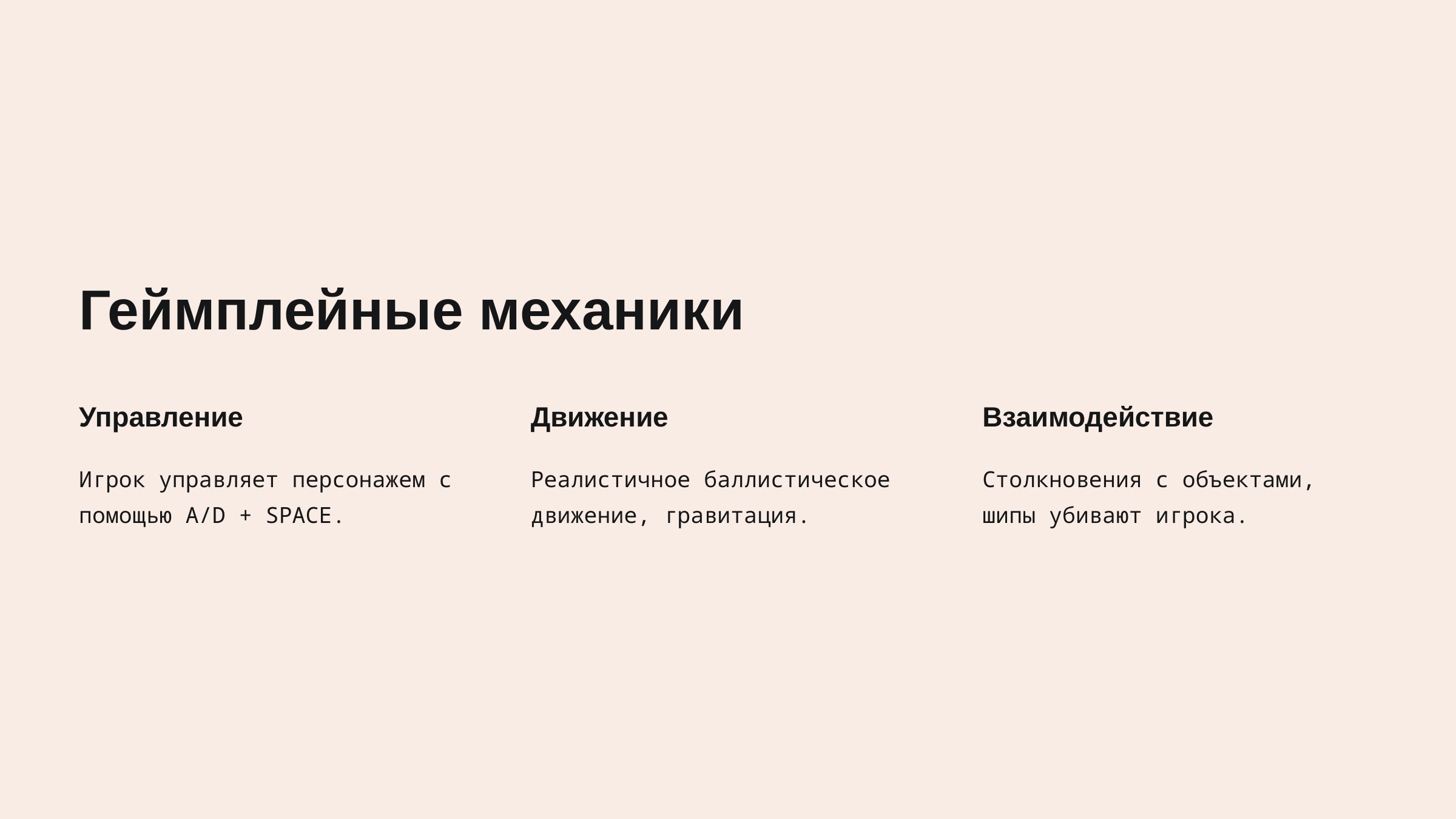

Геймплейные механики
Управление
Движение
Взаимодействие
Игрок управляет персонажем с помощью A/D + SPACE.
Реалистичное баллистическое движение, гравитация.
Столкновения с объектами, шипы убивают игрока.